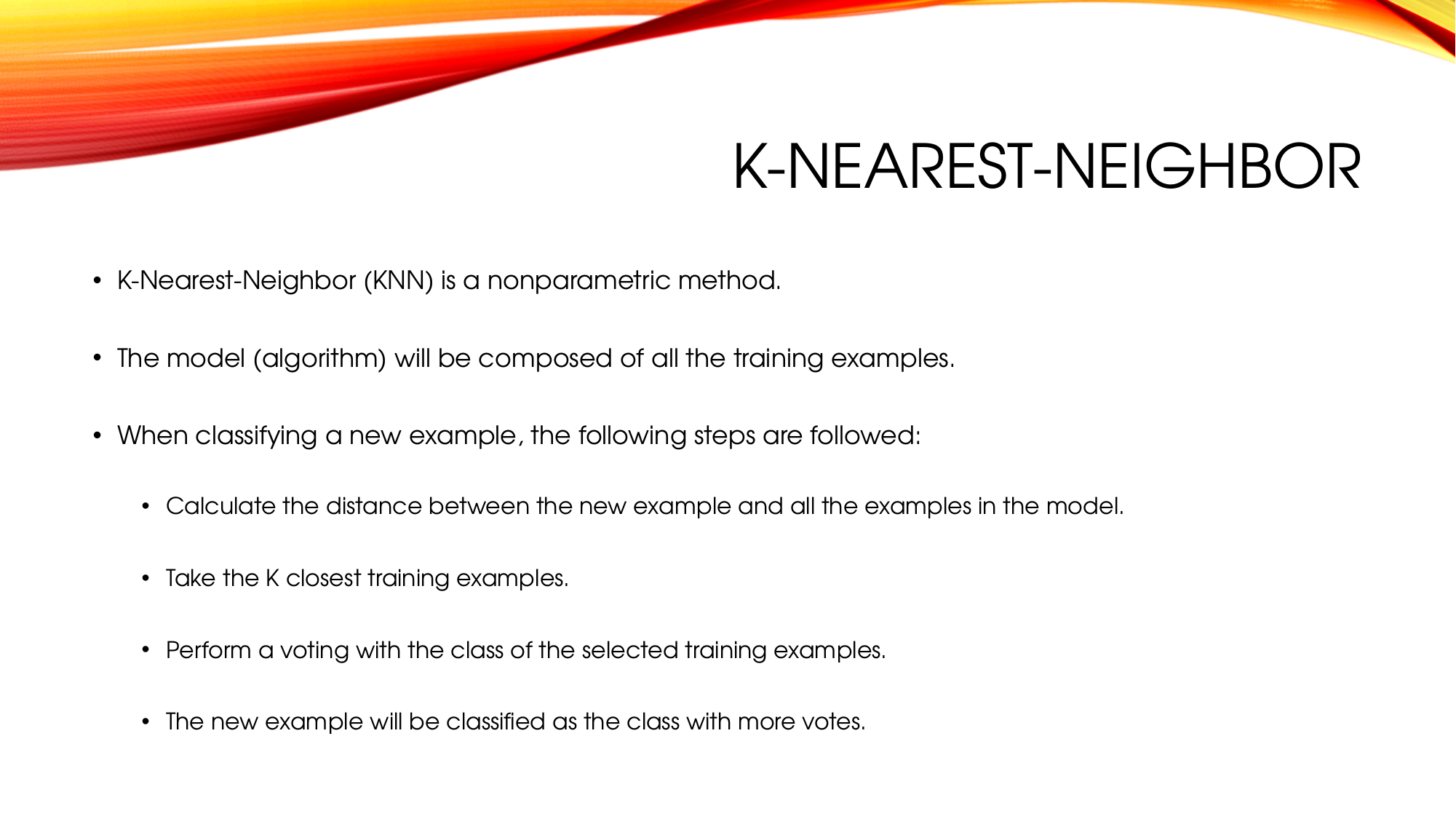

# K-Nearest-Neighbor
K-Nearest-Neighbor (KNN) is a nonparametric method.

The model (algorithm) will be composed of all the training examples.

When classifying a new example, the following steps are followed:

Calculate the distance between the new example and all the examples in the model.

Take the K closest training examples.

Perform a voting with the class of the selected training examples.

The new example will be classified as the class with more votes.